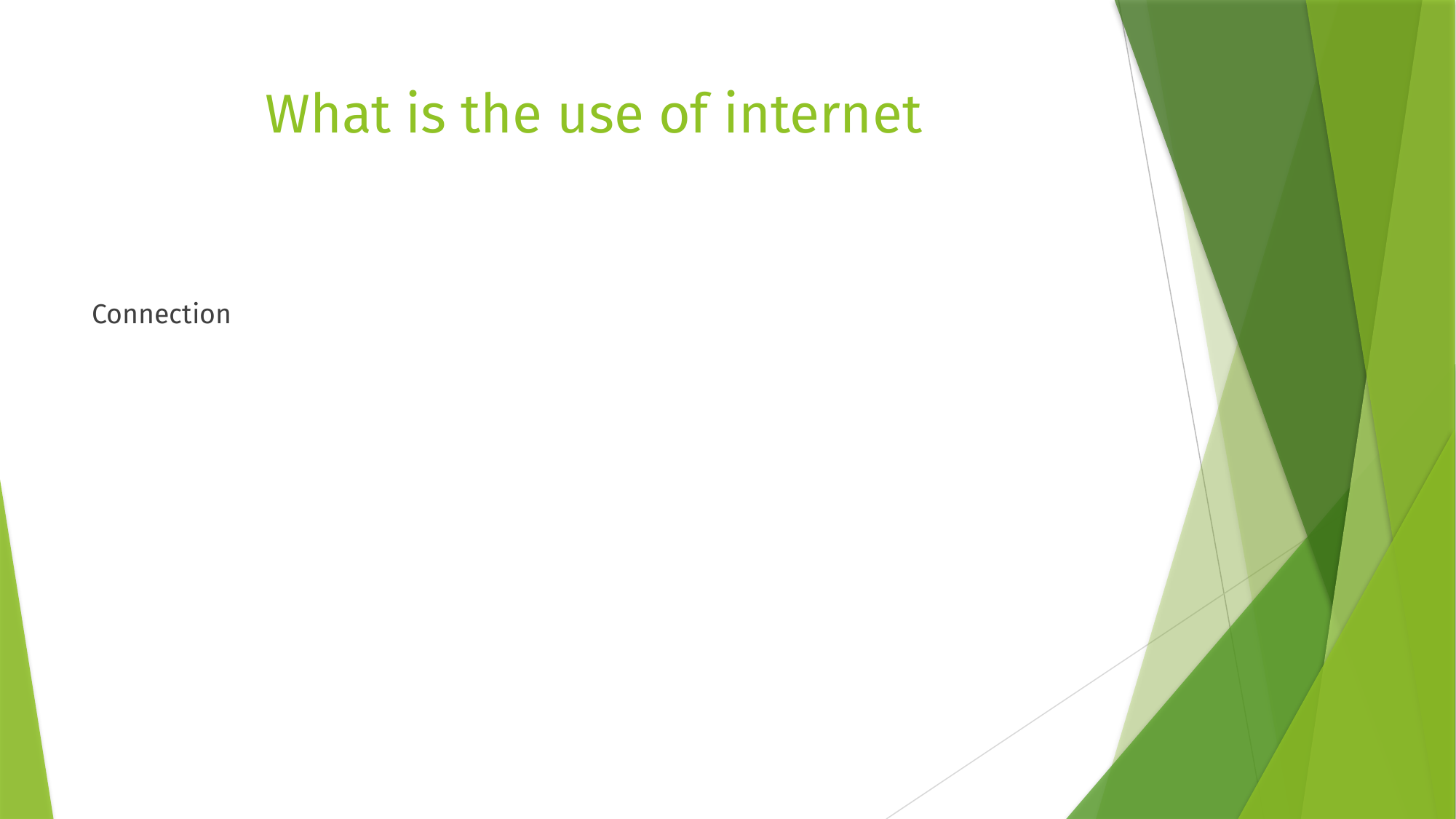

# What is the use of internet
Connection